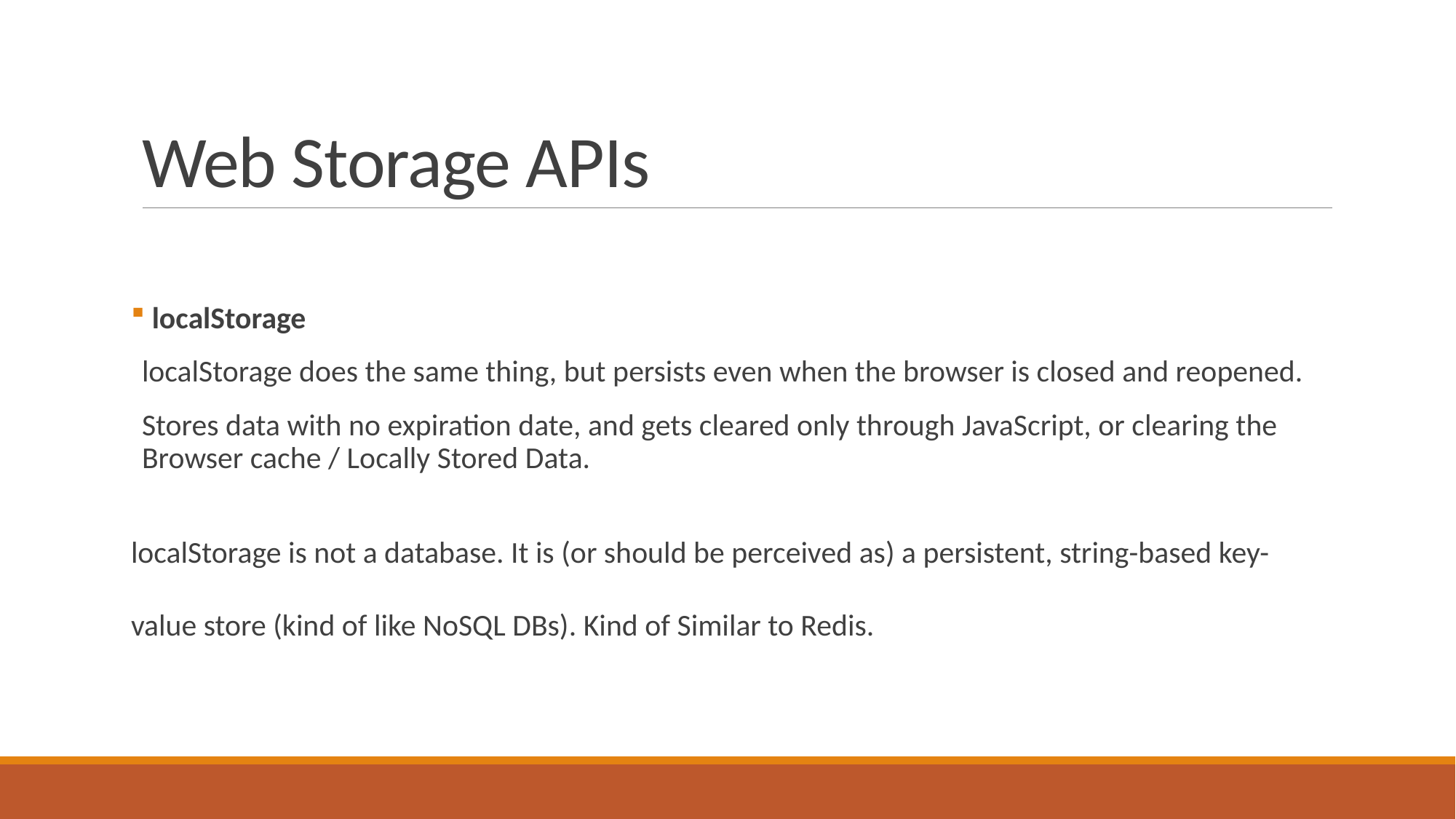

# Web Storage APIs
 localStorage
localStorage does the same thing, but persists even when the browser is closed and reopened.
Stores data with no expiration date, and gets cleared only through JavaScript, or clearing the Browser cache / Locally Stored Data.
localStorage is not a database. It is (or should be perceived as) a persistent, string-based key-value store (kind of like NoSQL DBs). Kind of Similar to Redis.